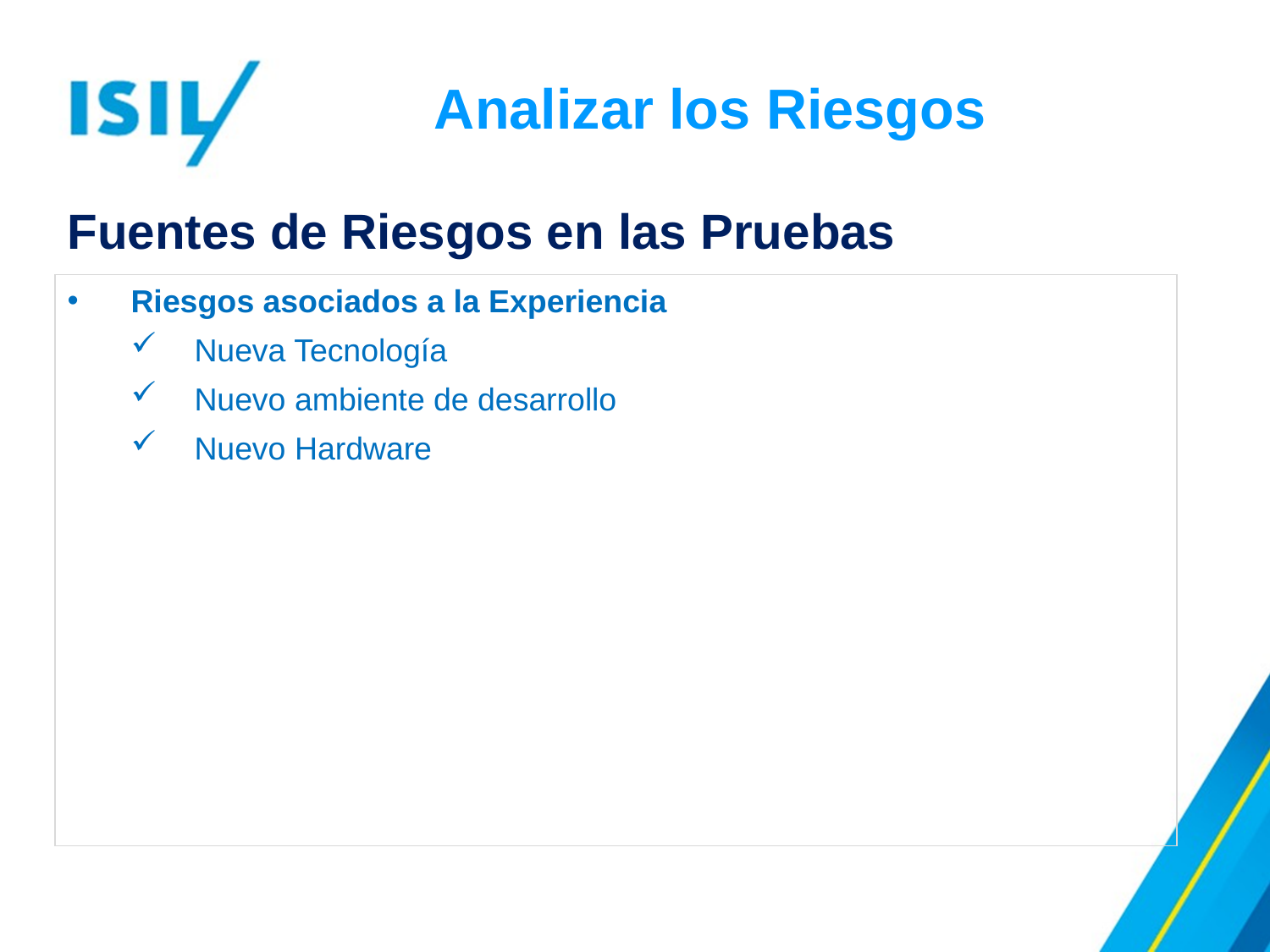

Analizar los Riesgos
Fuentes de Riesgos en las Pruebas
Riesgos asociados a la Experiencia
Nueva Tecnología
Nuevo ambiente de desarrollo
Nuevo Hardware